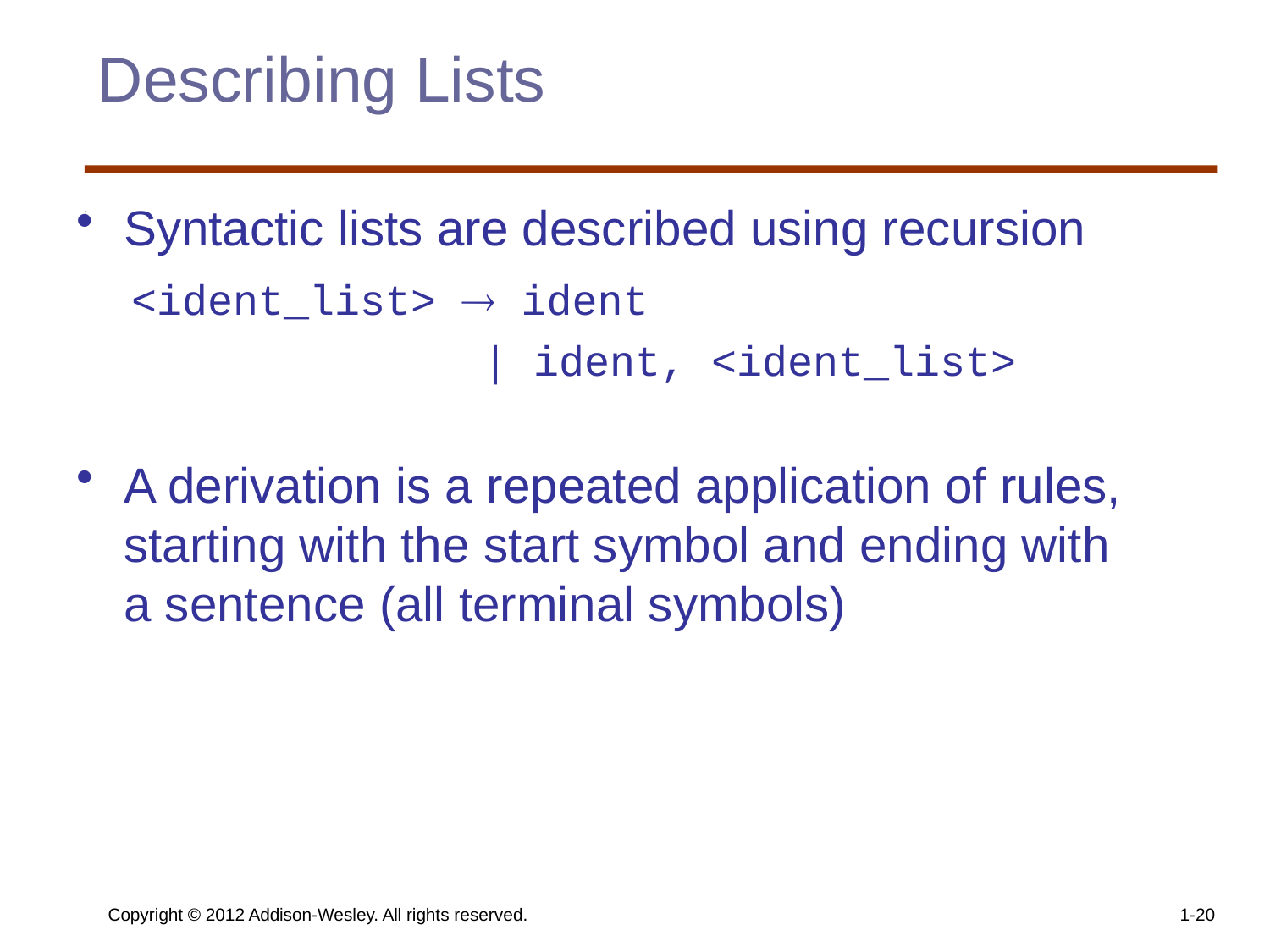

# Describing Lists
Syntactic lists are described using recursion
    <ident_list> → ident
                | ident, <ident_list>

A derivation is a repeated application of rules, starting with the start symbol and ending with a sentence (all terminal symbols)
Copyright © 2012 Addison-Wesley. All rights reserved.
1-20